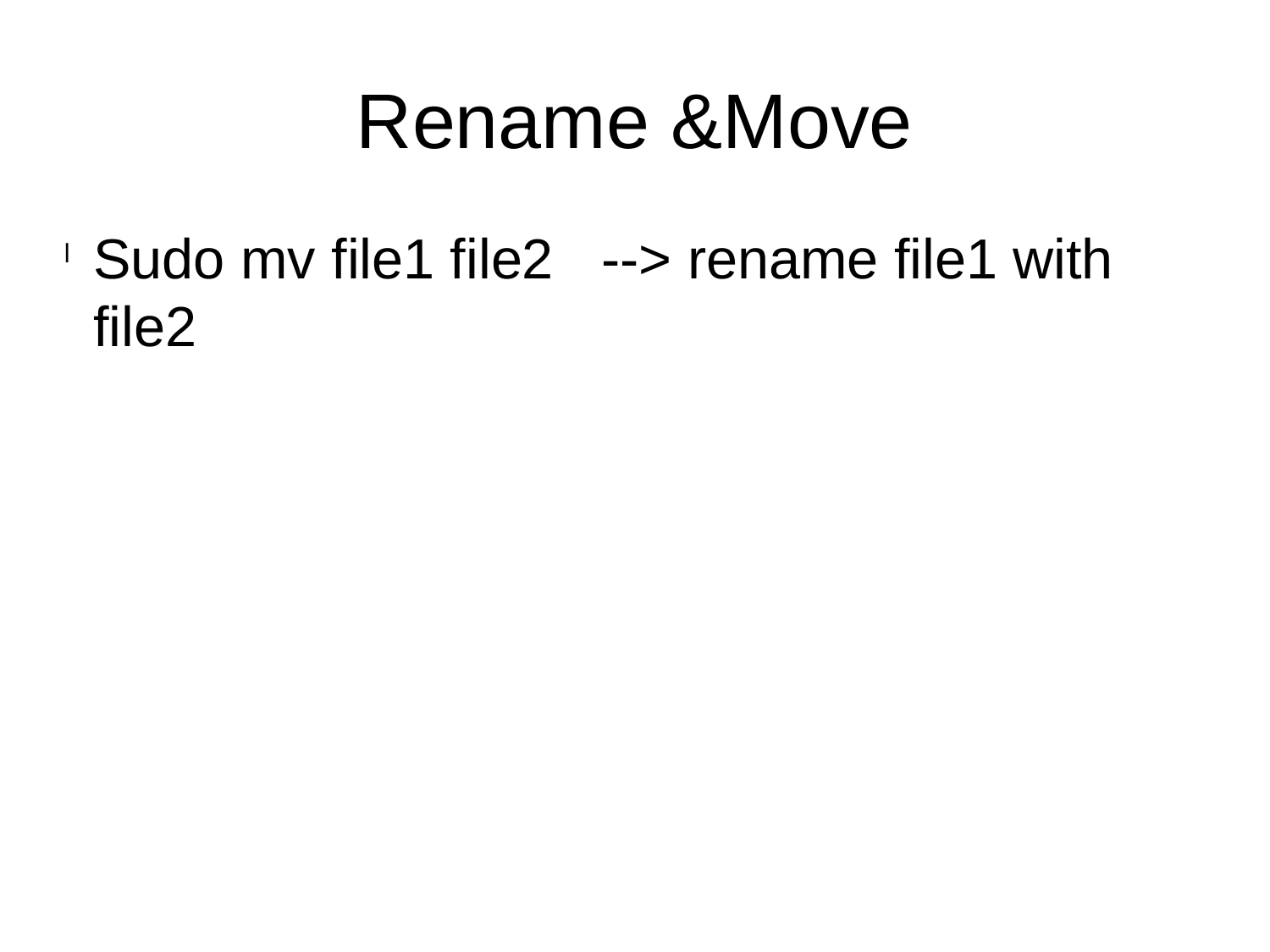

Rename &Move
Sudo mv file1 file2	--> rename file1 with file2